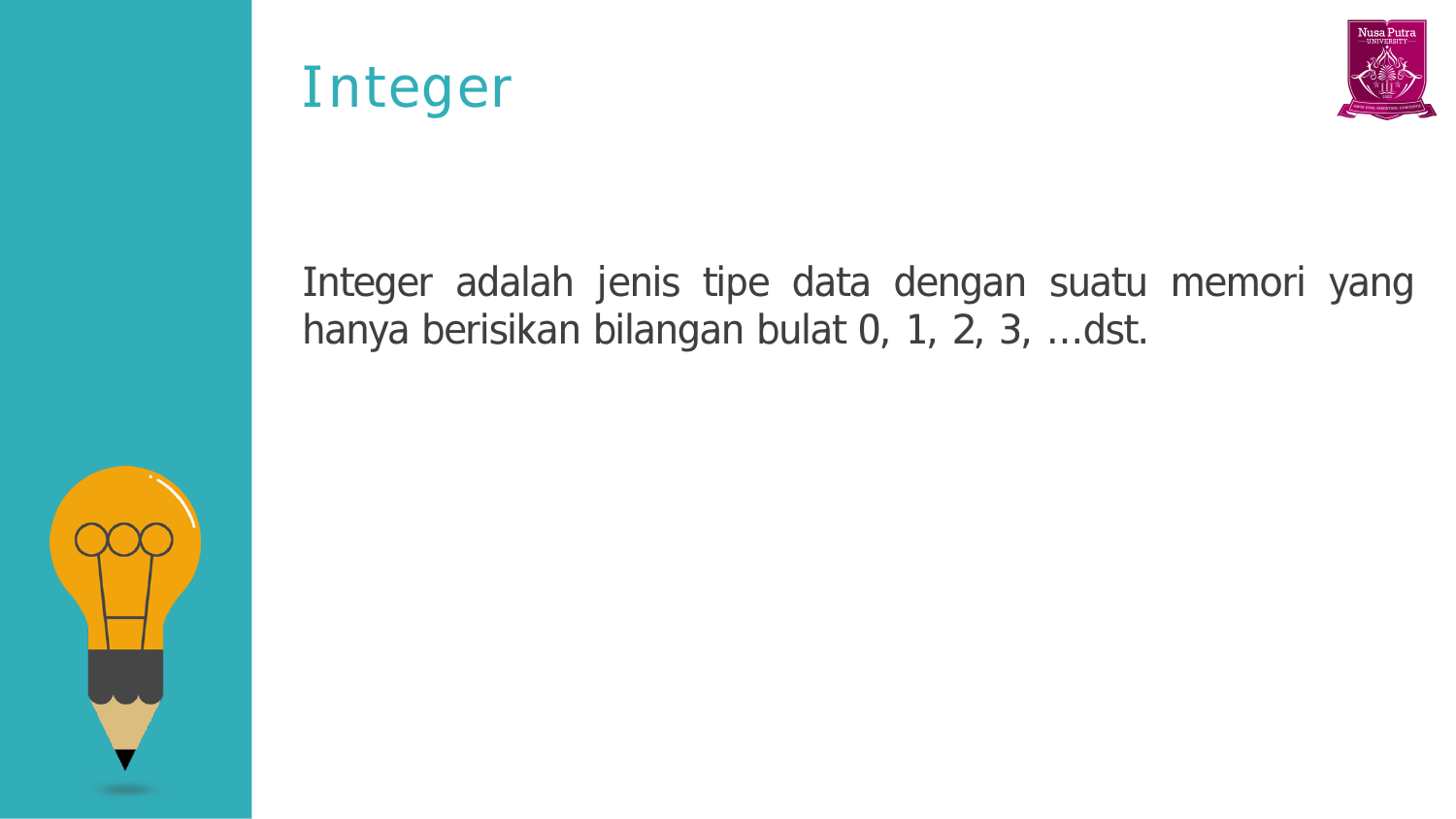

# Integer
Integer adalah jenis tipe data dengan suatu memori yang hanya berisikan bilangan bulat 0, 1, 2, 3, ...dst.